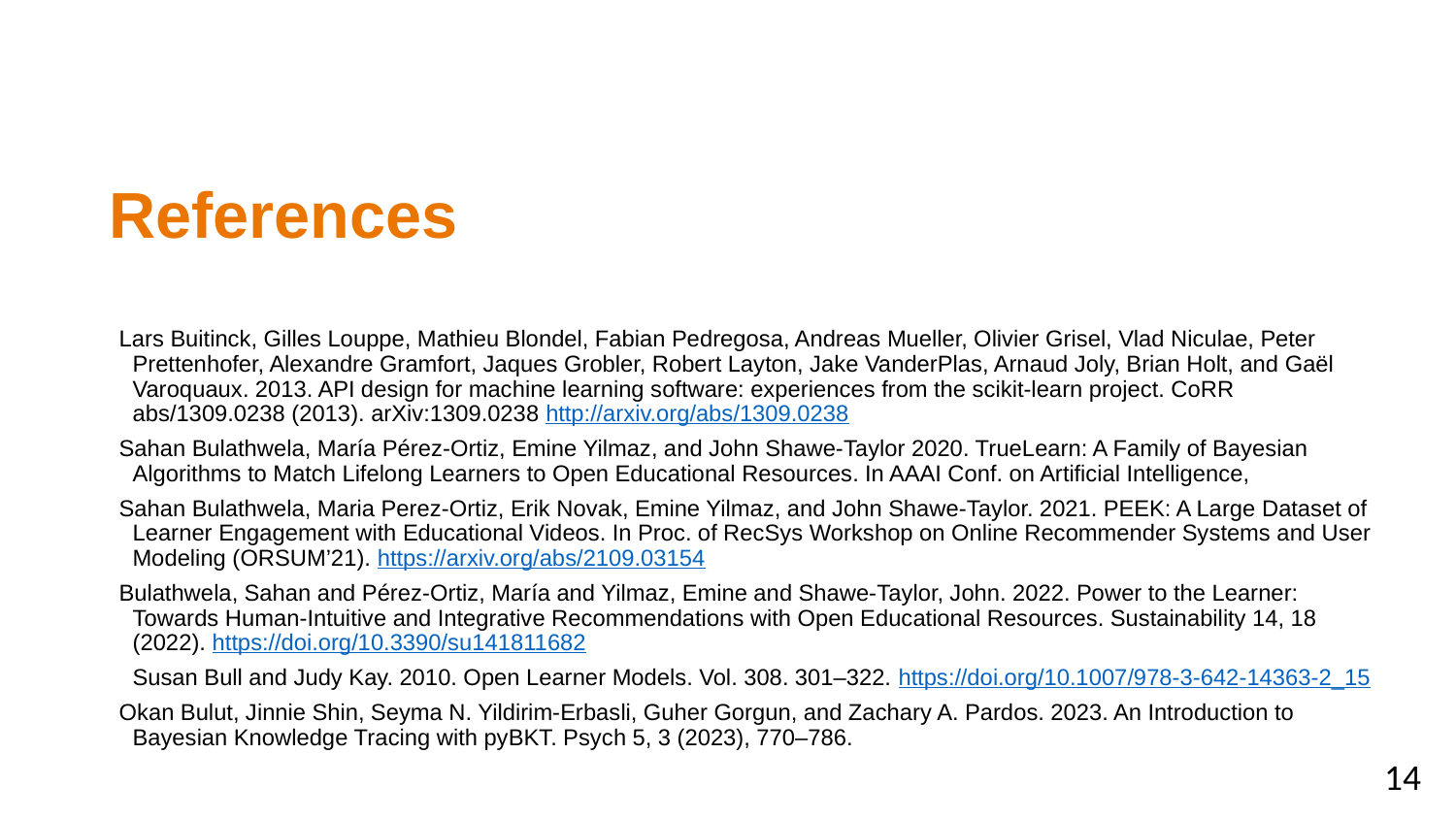

References
# Lars Buitinck, Gilles Louppe, Mathieu Blondel, Fabian Pedregosa, Andreas Mueller, Olivier Grisel, Vlad Niculae, Peter Prettenhofer, Alexandre Gramfort, Jaques Grobler, Robert Layton, Jake VanderPlas, Arnaud Joly, Brian Holt, and Gaël Varoquaux. 2013. API design for machine learning software: experiences from the scikit-learn project. CoRR abs/1309.0238 (2013). arXiv:1309.0238 http://arxiv.org/abs/1309.0238
Sahan Bulathwela, María Pérez-Ortiz, Emine Yilmaz, and John Shawe-Taylor 2020. TrueLearn: A Family of Bayesian Algorithms to Match Lifelong Learners to Open Educational Resources. In AAAI Conf. on Artificial Intelligence,
Sahan Bulathwela, Maria Perez-Ortiz, Erik Novak, Emine Yilmaz, and John Shawe-Taylor. 2021. PEEK: A Large Dataset of Learner Engagement with Educational Videos. In Proc. of RecSys Workshop on Online Recommender Systems and User Modeling (ORSUM’21). https://arxiv.org/abs/2109.03154
Bulathwela, Sahan and Pérez-Ortiz, María and Yilmaz, Emine and Shawe-Taylor, John. 2022. Power to the Learner: Towards Human-Intuitive and Integrative Recommendations with Open Educational Resources. Sustainability 14, 18 (2022). https://doi.org/10.3390/su141811682
Susan Bull and Judy Kay. 2010. Open Learner Models. Vol. 308. 301–322. https://doi.org/10.1007/978-3-642-14363-2_15
Okan Bulut, Jinnie Shin, Seyma N. Yildirim-Erbasli, Guher Gorgun, and Zachary A. Pardos. 2023. An Introduction to Bayesian Knowledge Tracing with pyBKT. Psych 5, 3 (2023), 770–786.